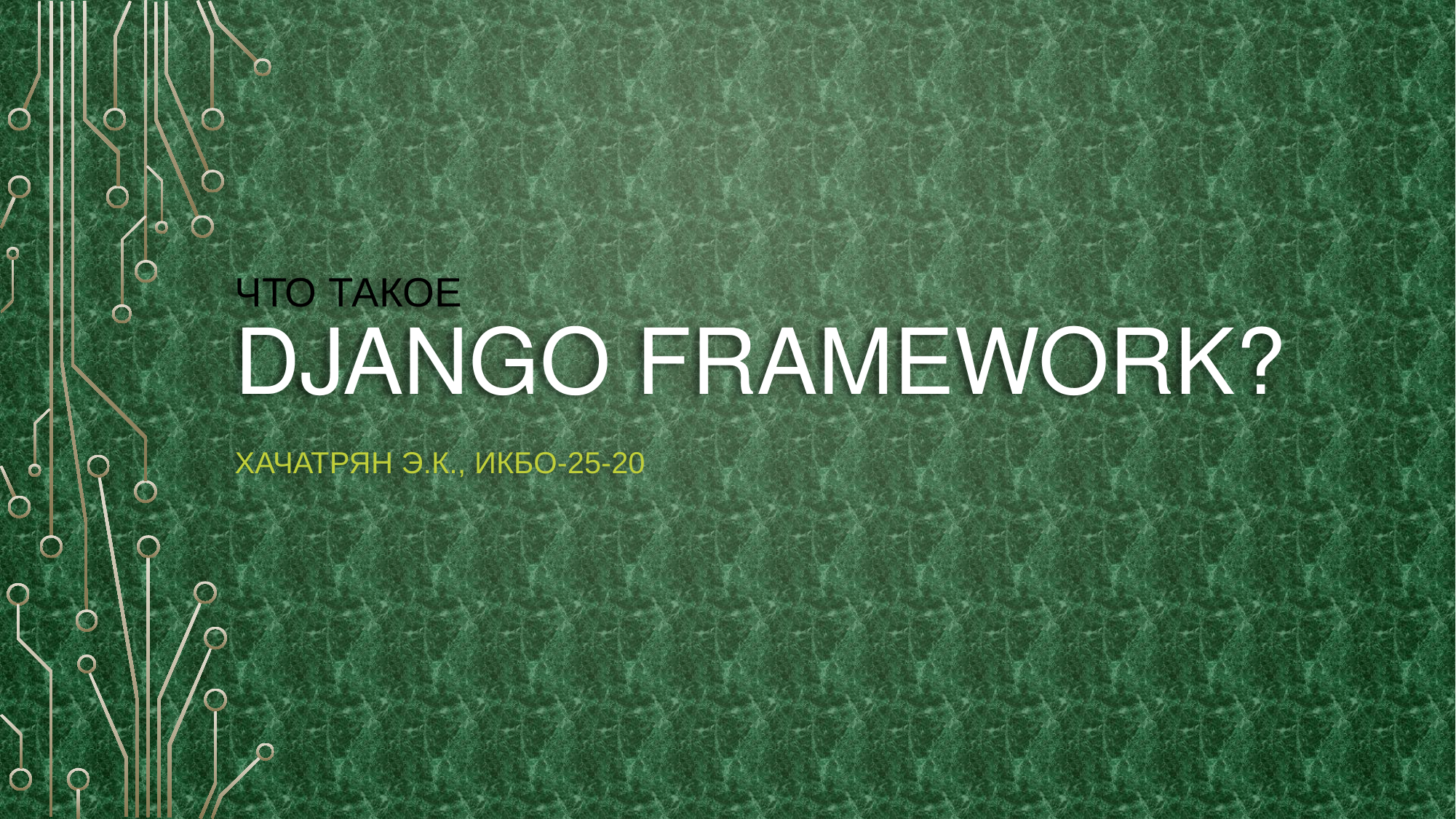

# Что такое Django Framework?
Хачатрян Э.К., ИКБО-25-20